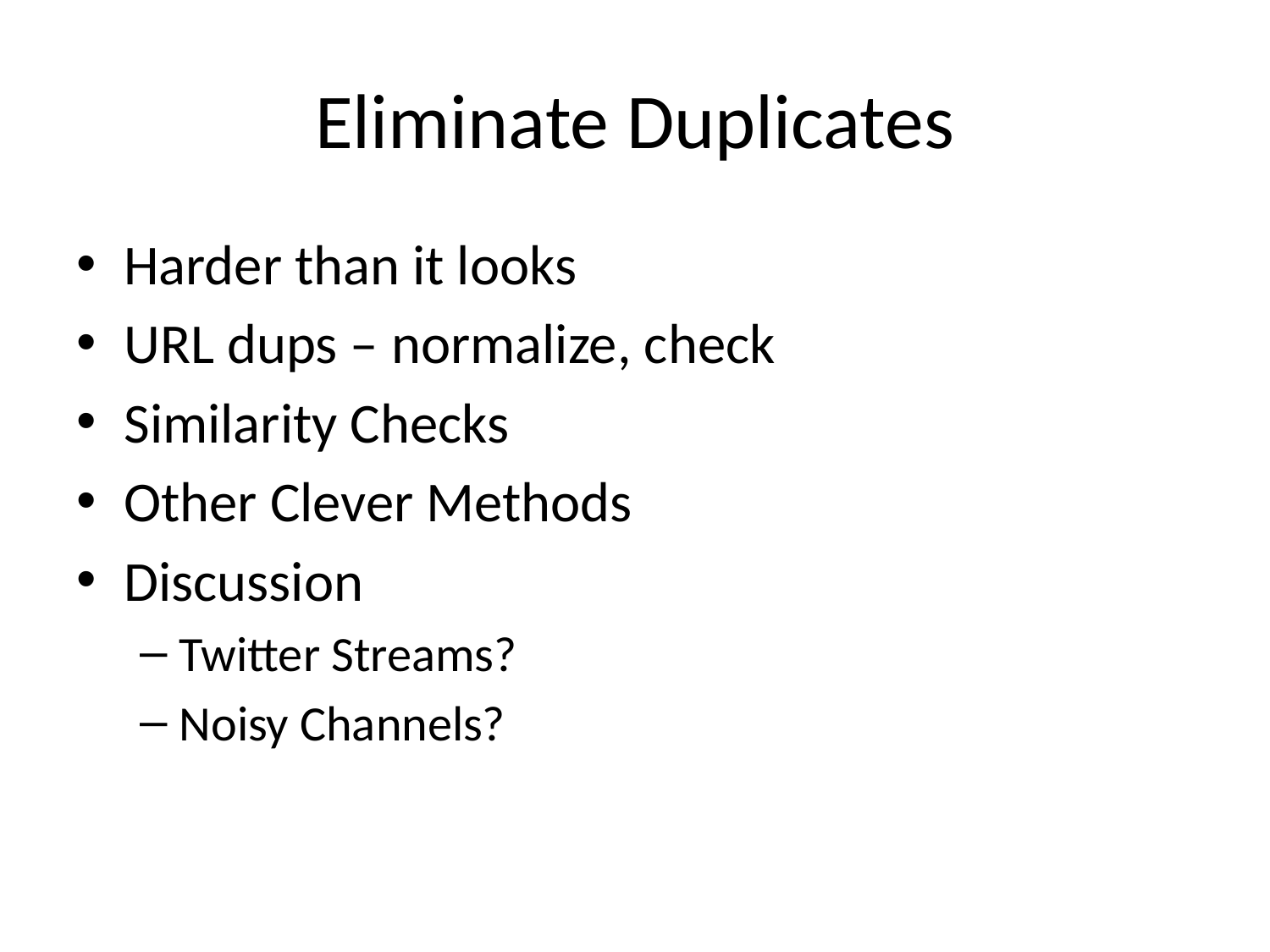

# Eliminate Duplicates
Harder than it looks
URL dups – normalize, check
Similarity Checks
Other Clever Methods
Discussion
Twitter Streams?
Noisy Channels?